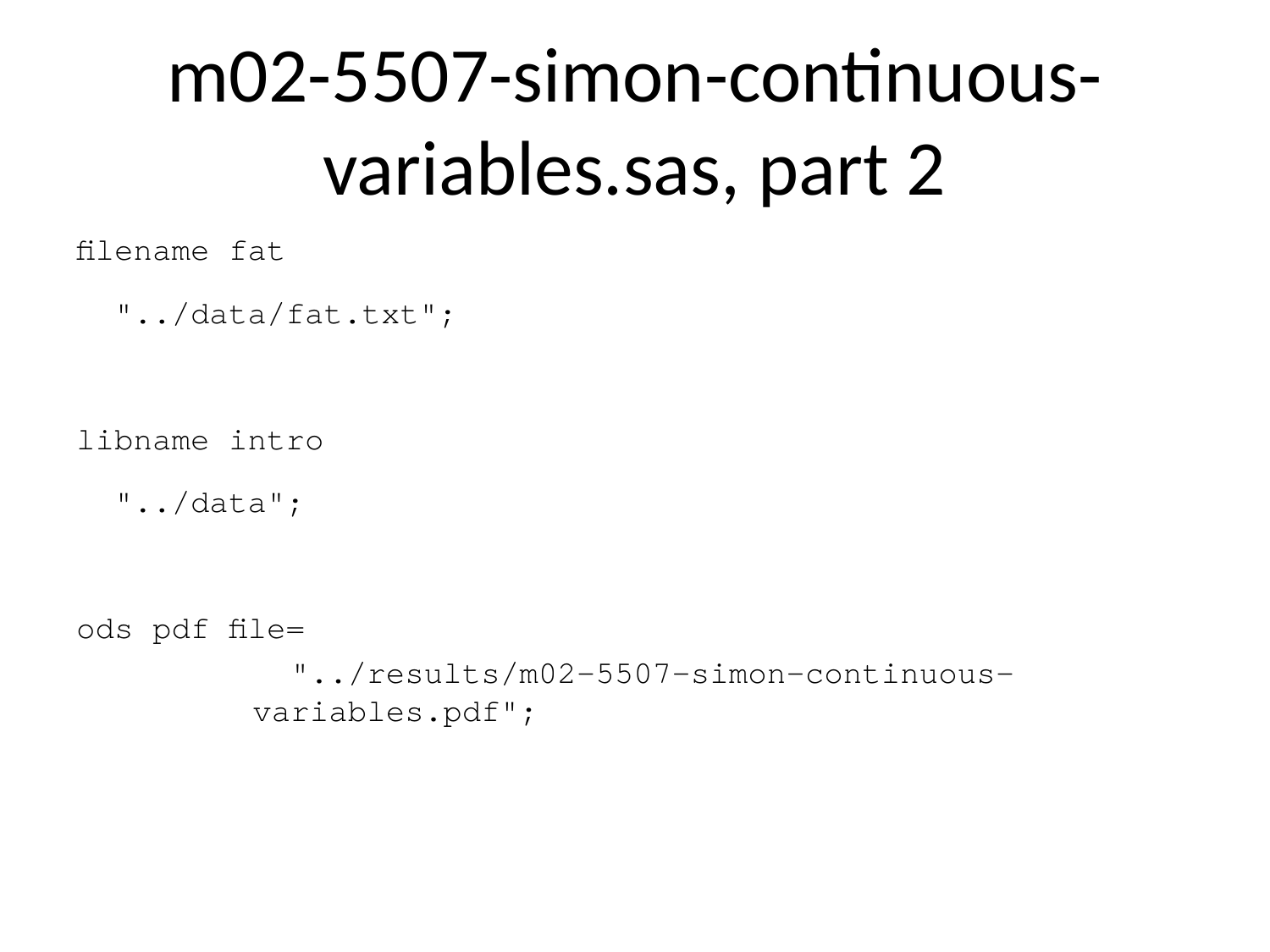

# m02-5507-simon-continuous-variables.sas, part 2
filename fat
  "../data/fat.txt";

libname intro
  "../data";

ods pdf file=
  "../results/m02-5507-simon-continuous-variables.pdf";